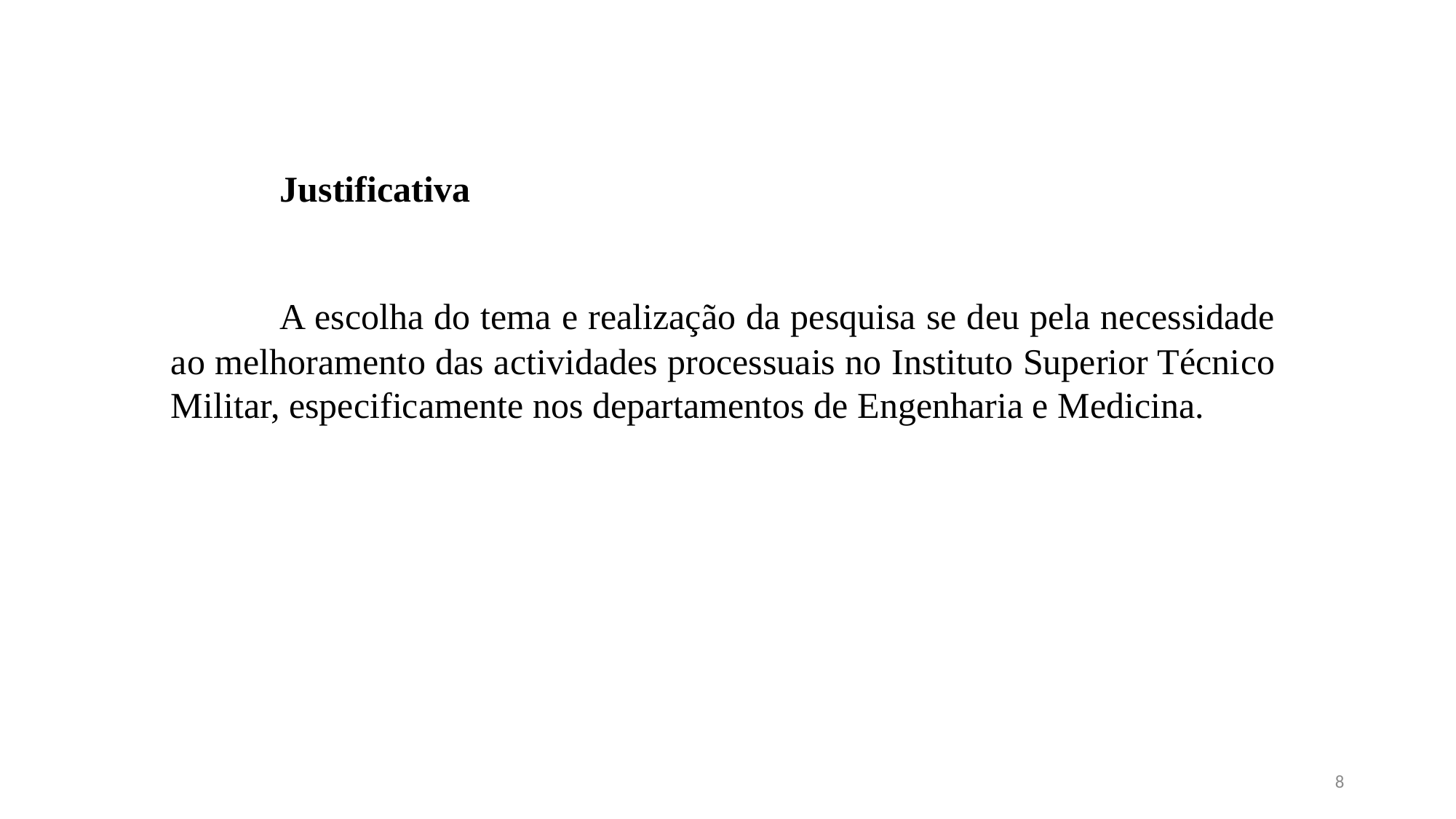

Justificativa

	A escolha do tema e realização da pesquisa se deu pela necessidade ao melhoramento das actividades processuais no Instituto Superior Técnico Militar, especificamente nos departamentos de Engenharia e Medicina.

8